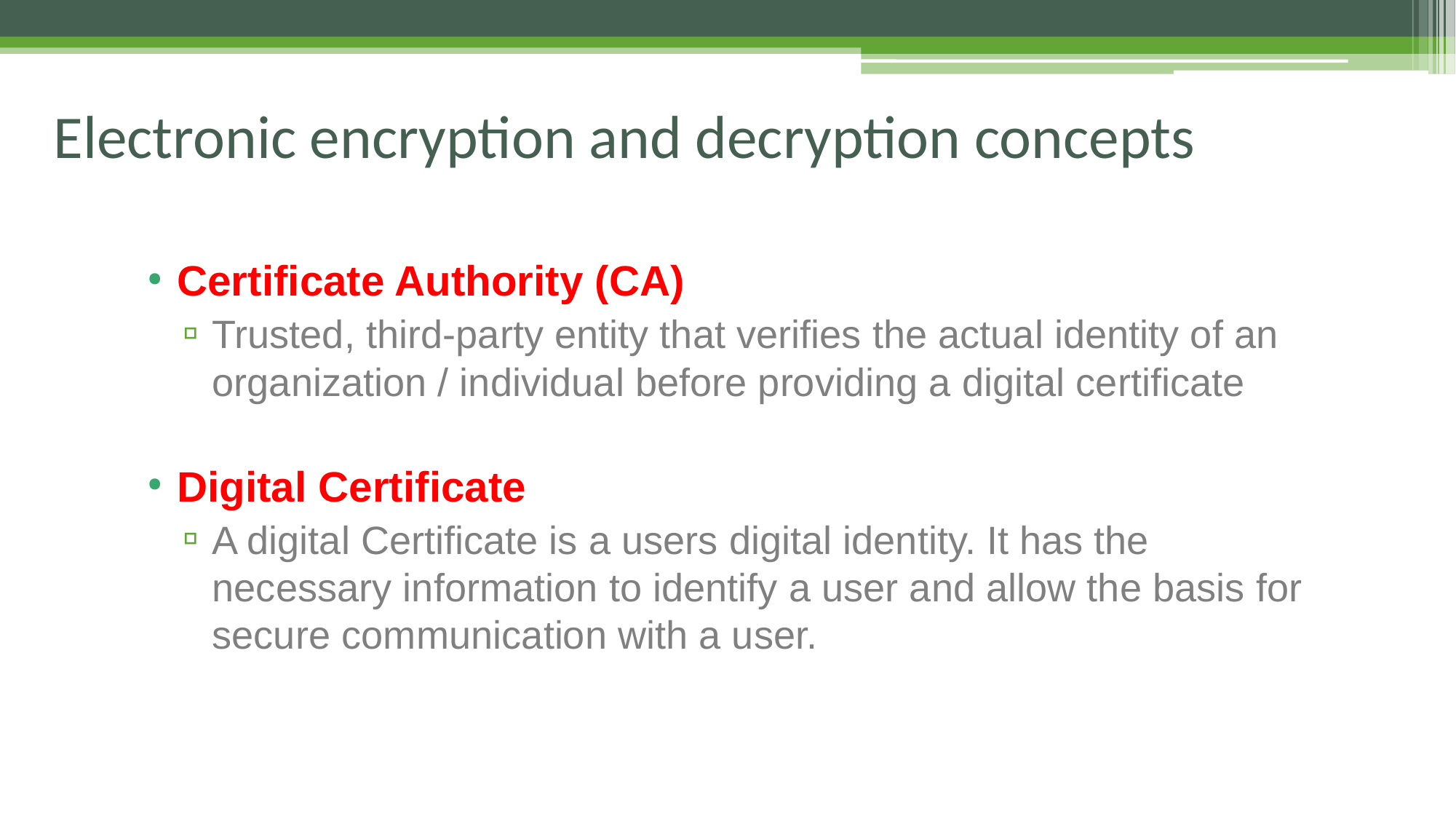

# Electronic encryption and decryption concepts
Certificate Authority (CA)
Trusted, third-party entity that verifies the actual identity of an organization / individual before providing a digital certificate
Digital Certificate
A digital Certificate is a users digital identity. It has the necessary information to identify a user and allow the basis for secure communication with a user.